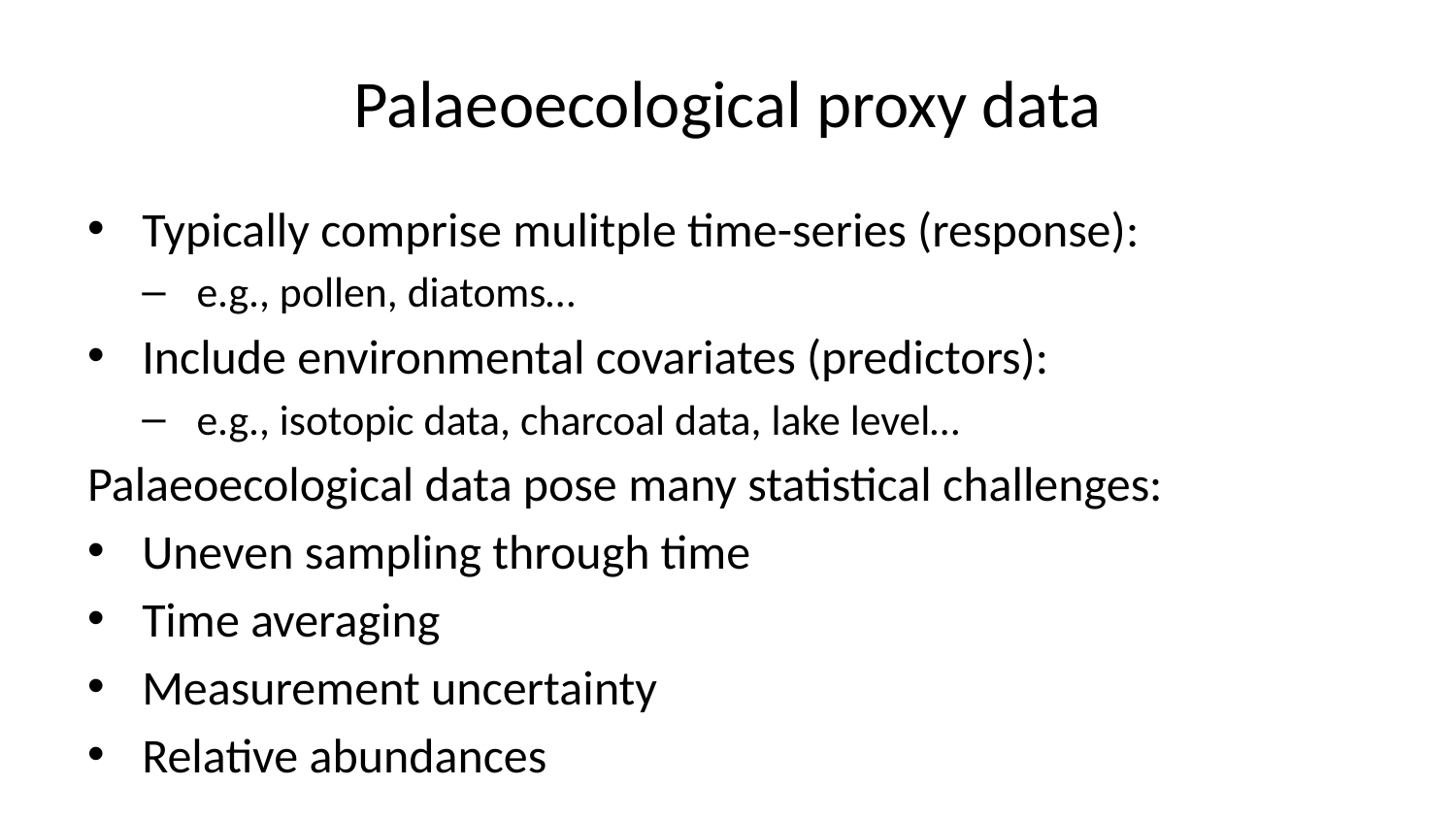

# Palaeoecological proxy data
Typically comprise mulitple time-series (response):
e.g., pollen, diatoms…
Include environmental covariates (predictors):
e.g., isotopic data, charcoal data, lake level…
Palaeoecological data pose many statistical challenges:
Uneven sampling through time
Time averaging
Measurement uncertainty
Relative abundances